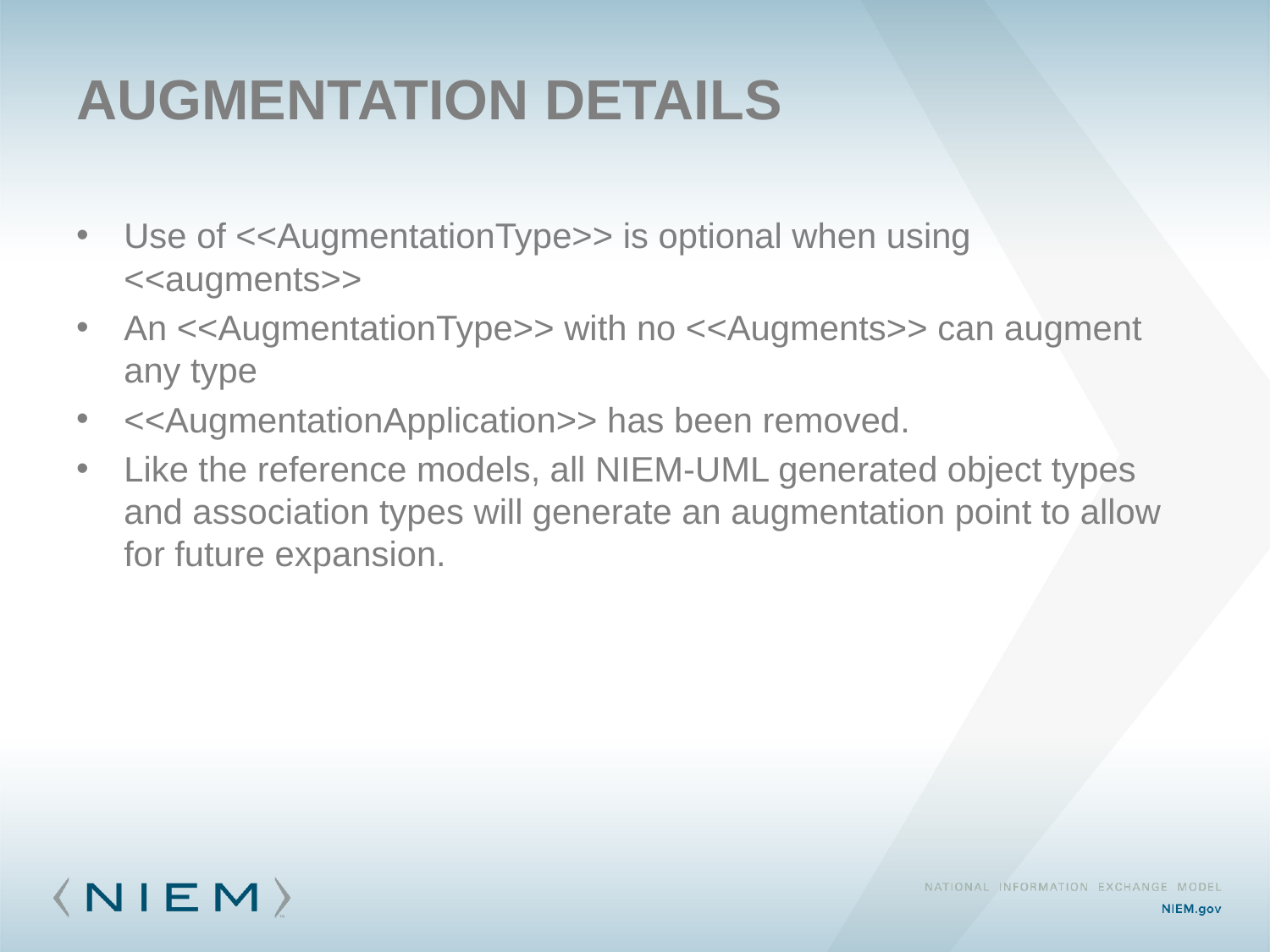

# Augmentation Details
Use of <<AugmentationType>> is optional when using <<augments>>
An <<AugmentationType>> with no <<Augments>> can augment any type
<<AugmentationApplication>> has been removed.
Like the reference models, all NIEM-UML generated object types and association types will generate an augmentation point to allow for future expansion.